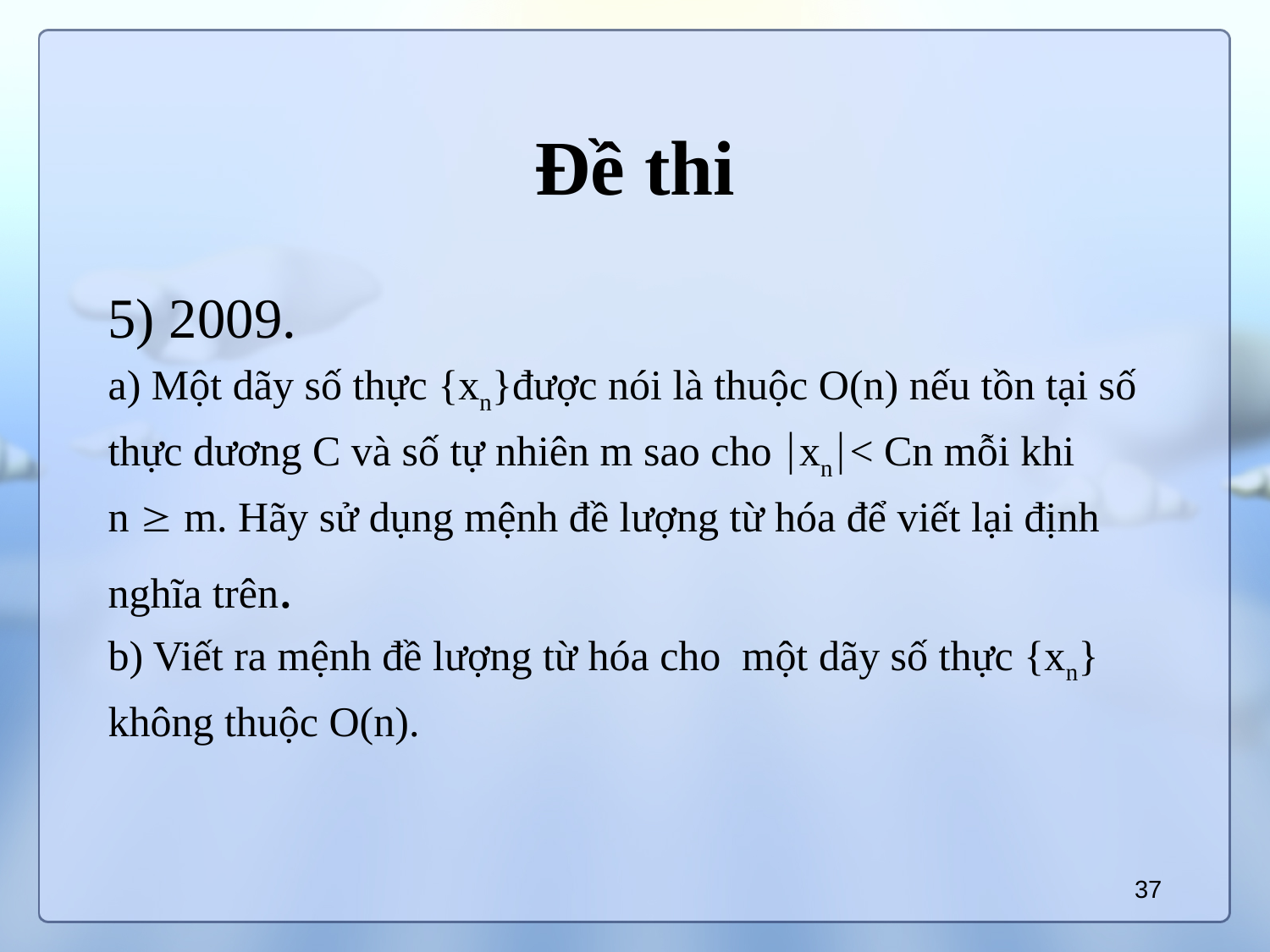

# Đề thi
5) 2009.
a) Một dãy số thực {xn}được nói là thuộc O(n) nếu tồn tại số
thực dương C và số tự nhiên m sao cho |xn|< Cn mỗi khi
n ≥ m. Hãy sử dụng mệnh đề lượng từ hóa để viết lại định
nghĩa trên.
b) Viết ra mệnh đề lượng từ hóa cho  một dãy số thực {xn}
không thuộc O(n).
37